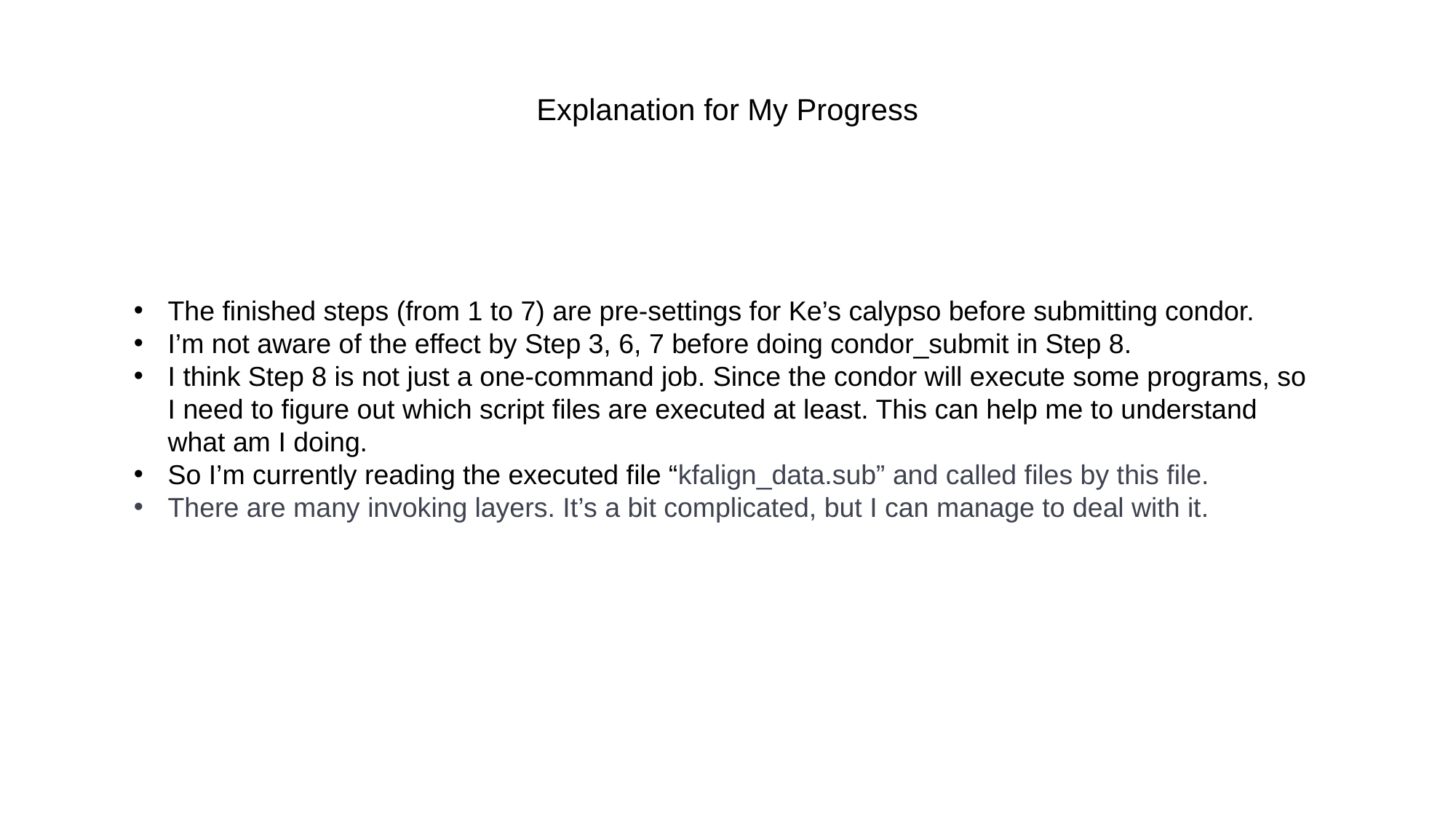

Explanation for My Progress
The finished steps (from 1 to 7) are pre-settings for Ke’s calypso before submitting condor.
I’m not aware of the effect by Step 3, 6, 7 before doing condor_submit in Step 8.
I think Step 8 is not just a one-command job. Since the condor will execute some programs, so I need to figure out which script files are executed at least. This can help me to understand what am I doing.
So I’m currently reading the executed file “kfalign_data.sub” and called files by this file.
There are many invoking layers. It’s a bit complicated, but I can manage to deal with it.